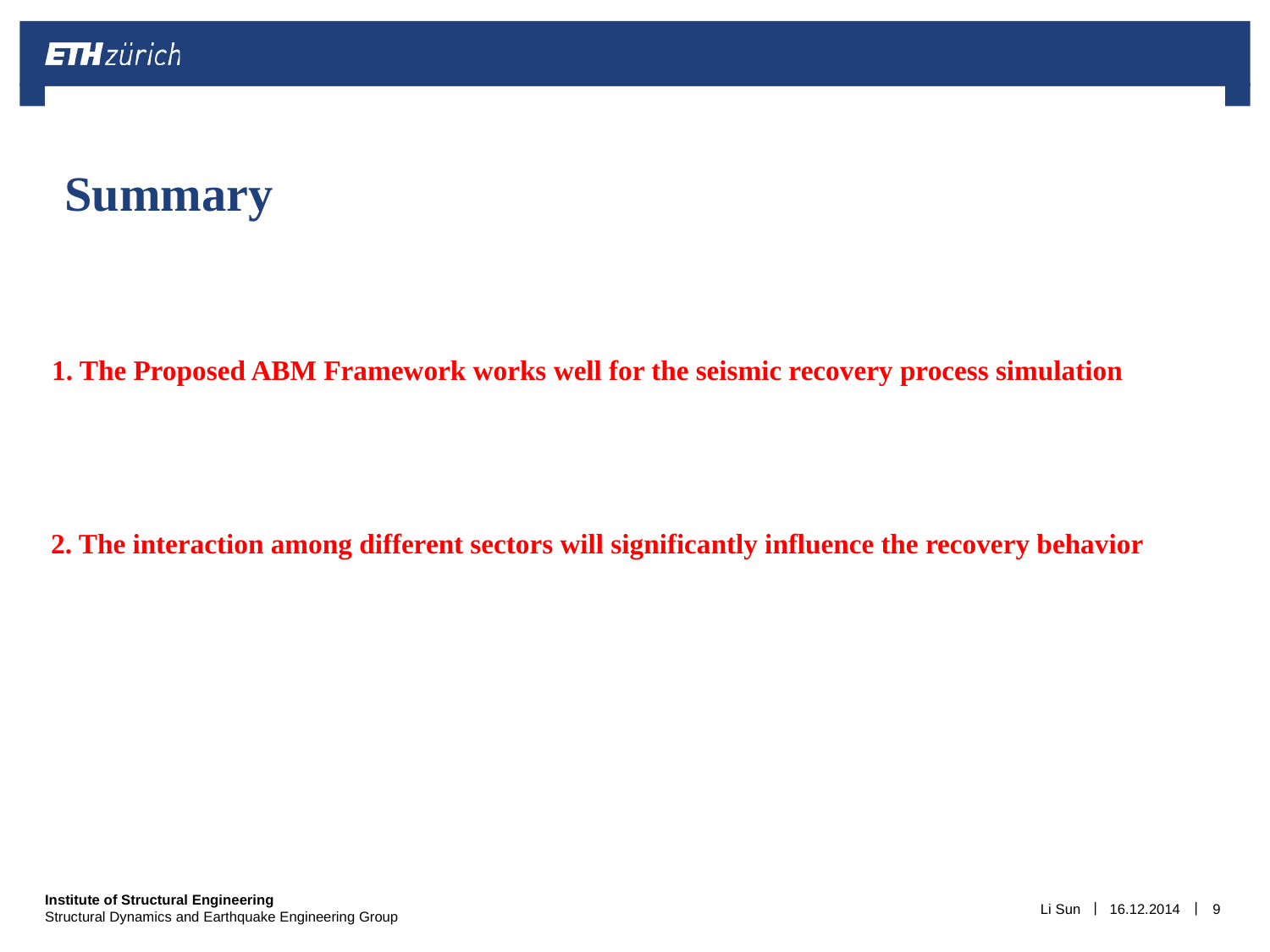

# Summary
  1. The Proposed ABM Framework works well for the seismic recovery process simulation

  2. The interaction among different sectors will significantly influence the recovery behavior
Li Sun
16.12.2014
9